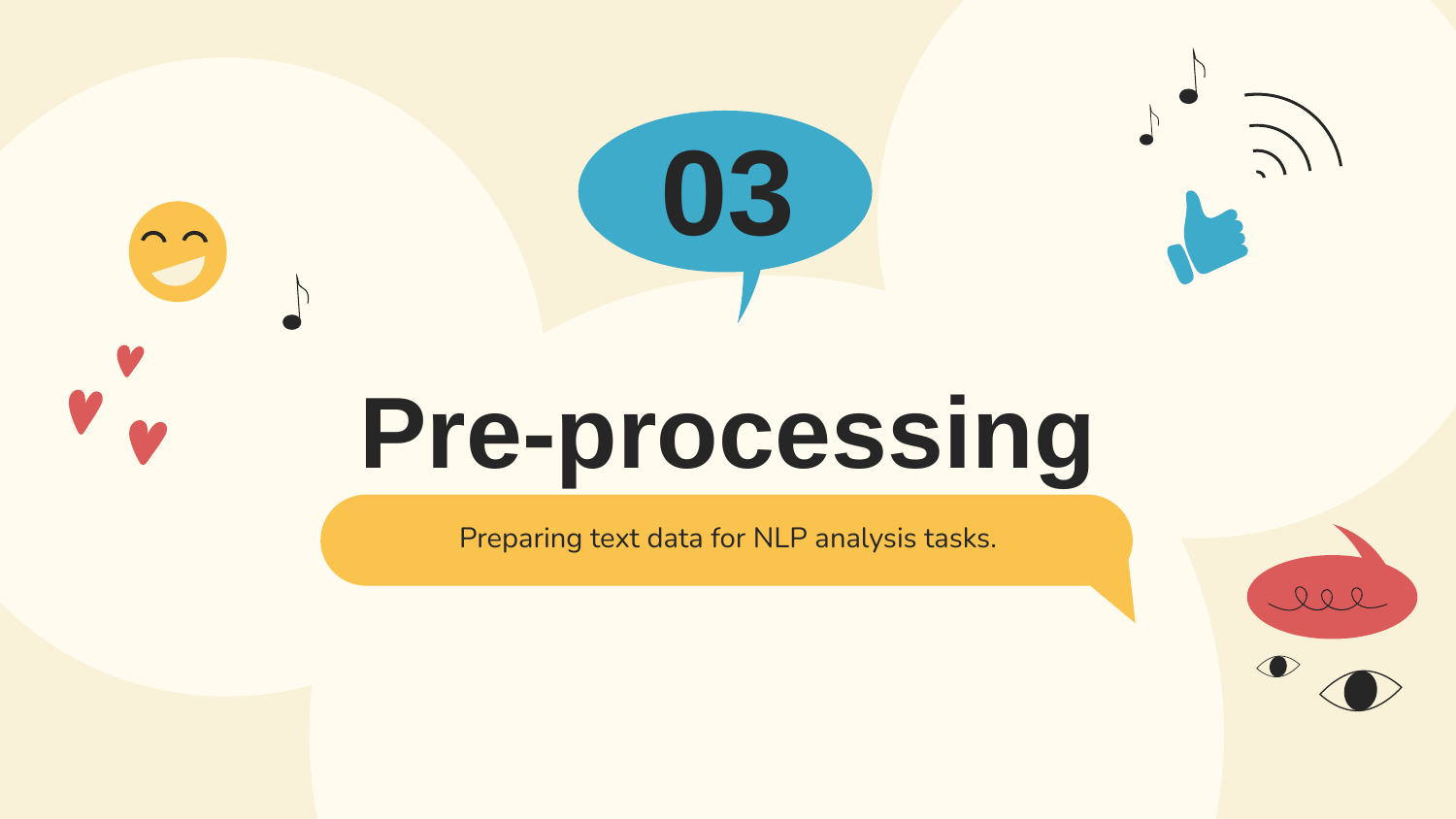

03

# Pre-processing

Preparing text data for NLP analysis tasks.